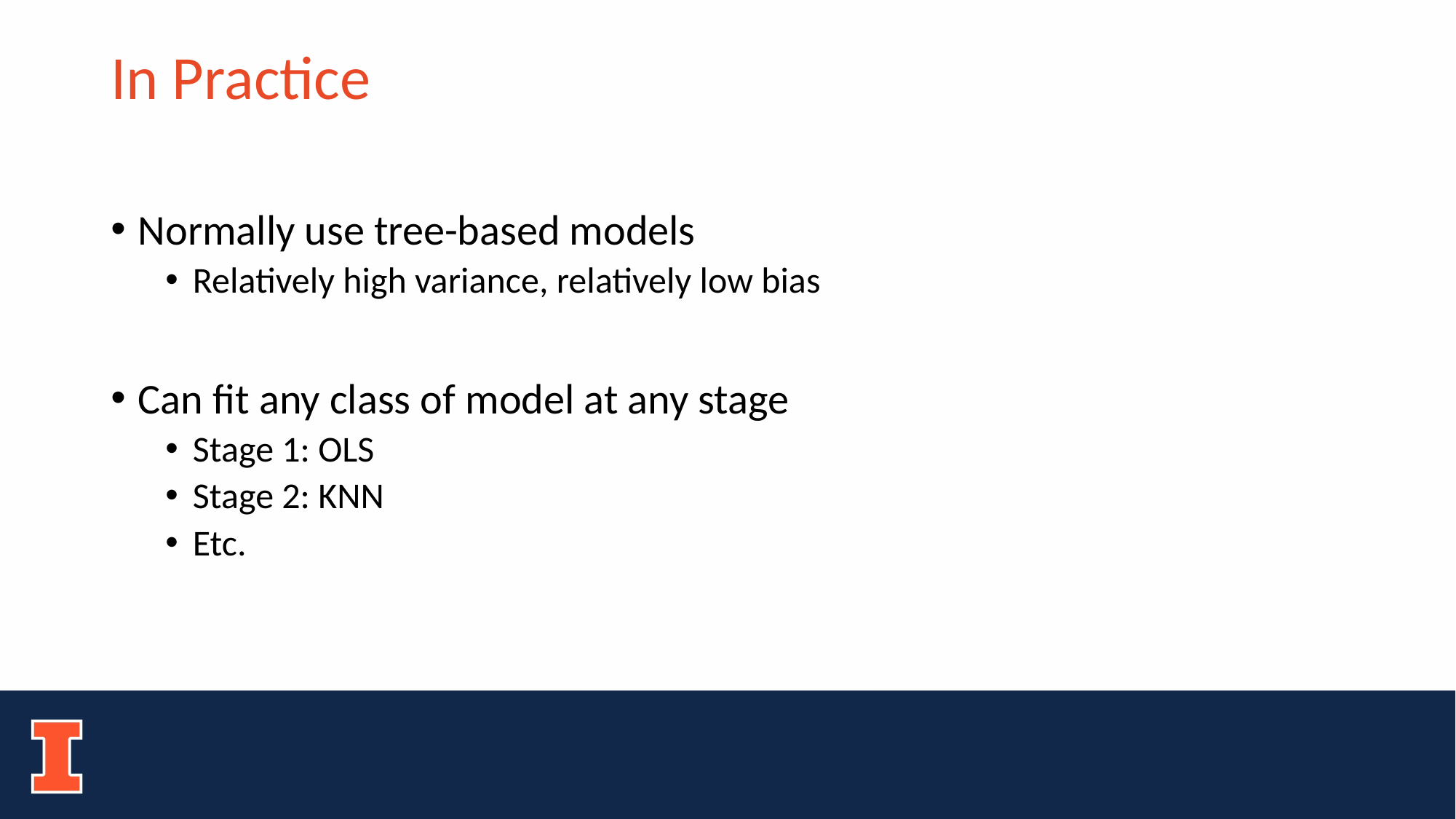

# In Practice

Normally use tree-based models
Relatively high variance, relatively low bias

Can fit any class of model at any stage
Stage 1: OLS
Stage 2: KNN
Etc.